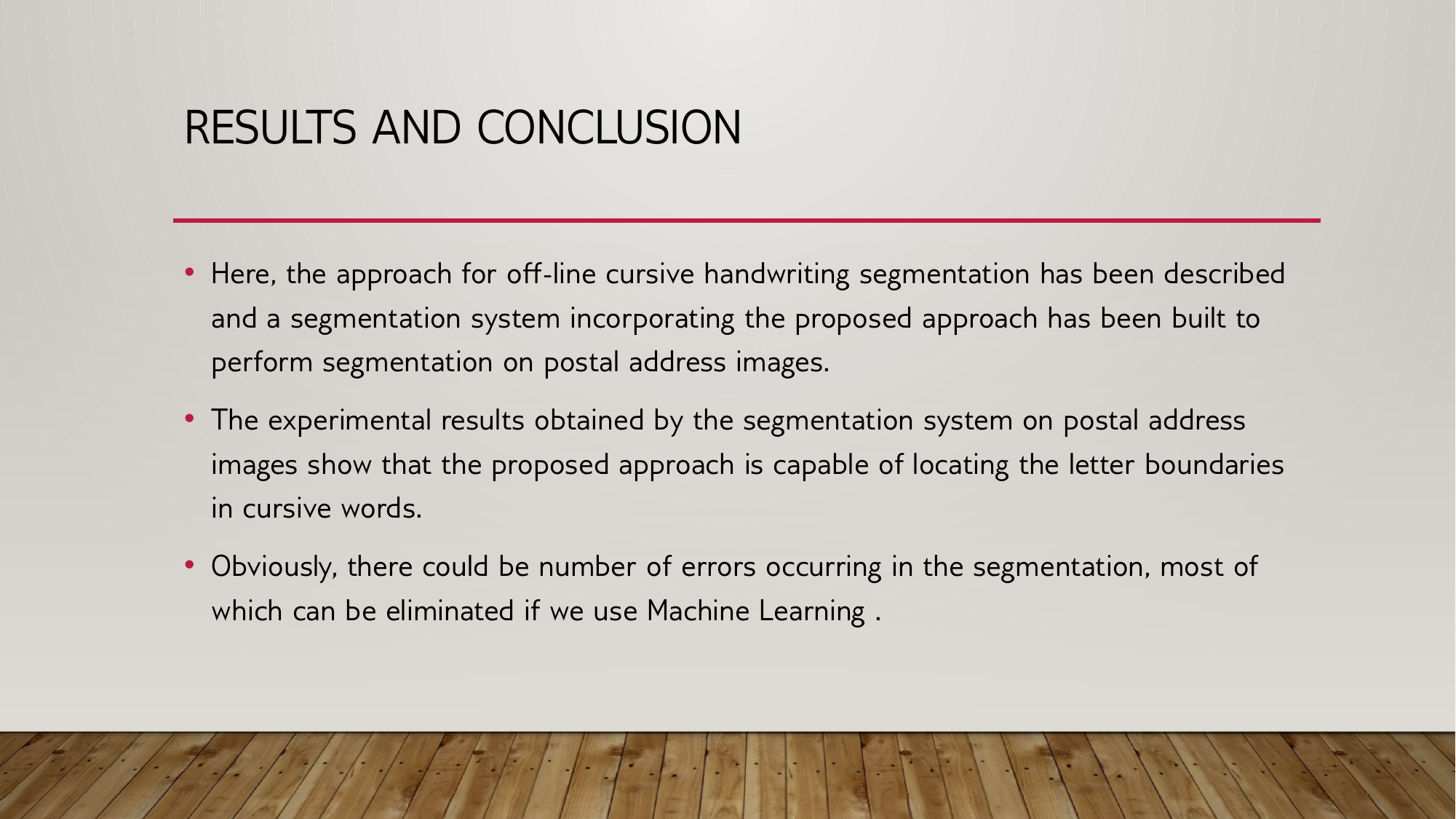

# Results and conclusion
Here, the approach for off-line cursive handwriting segmentation has been described and a segmentation system incorporating the proposed approach has been built to perform segmentation on postal address images.
The experimental results obtained by the segmentation system on postal address images show that the proposed approach is capable of locating the letter boundaries in cursive words.
Obviously, there could be number of errors occurring in the segmentation, most of which can be eliminated if we use Machine Learning .